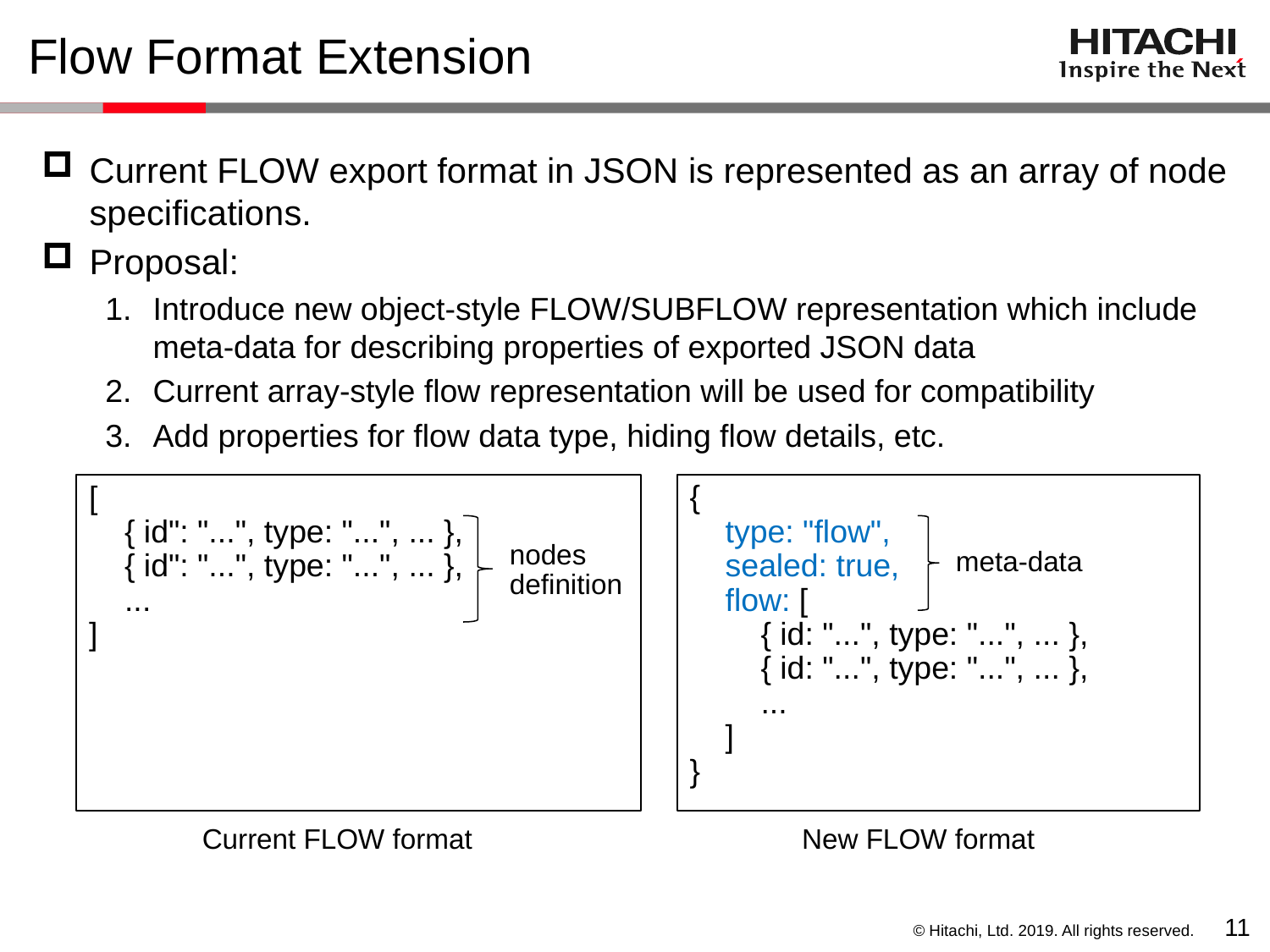

# Flow Format Extension
Current FLOW export format in JSON is represented as an array of node specifications.
Proposal:
Introduce new object-style FLOW/SUBFLOW representation which include meta-data for describing properties of exported JSON data
Current array-style flow representation will be used for compatibility
Add properties for flow data type, hiding flow details, etc.

Various kinds of data can be exported/imported using new format
{
    type: "flow",
    sealed: true,
    flow: [
        { id: "...", type: "...", ... },
        { id: "...", type: "...", ... },
        ...
    ]
}
[
    { id": "...", type: "...", ... },
    { id": "...", type: "...", ... },
    ...
]

nodes
definition
meta-data
New FLOW format
Current FLOW format
11